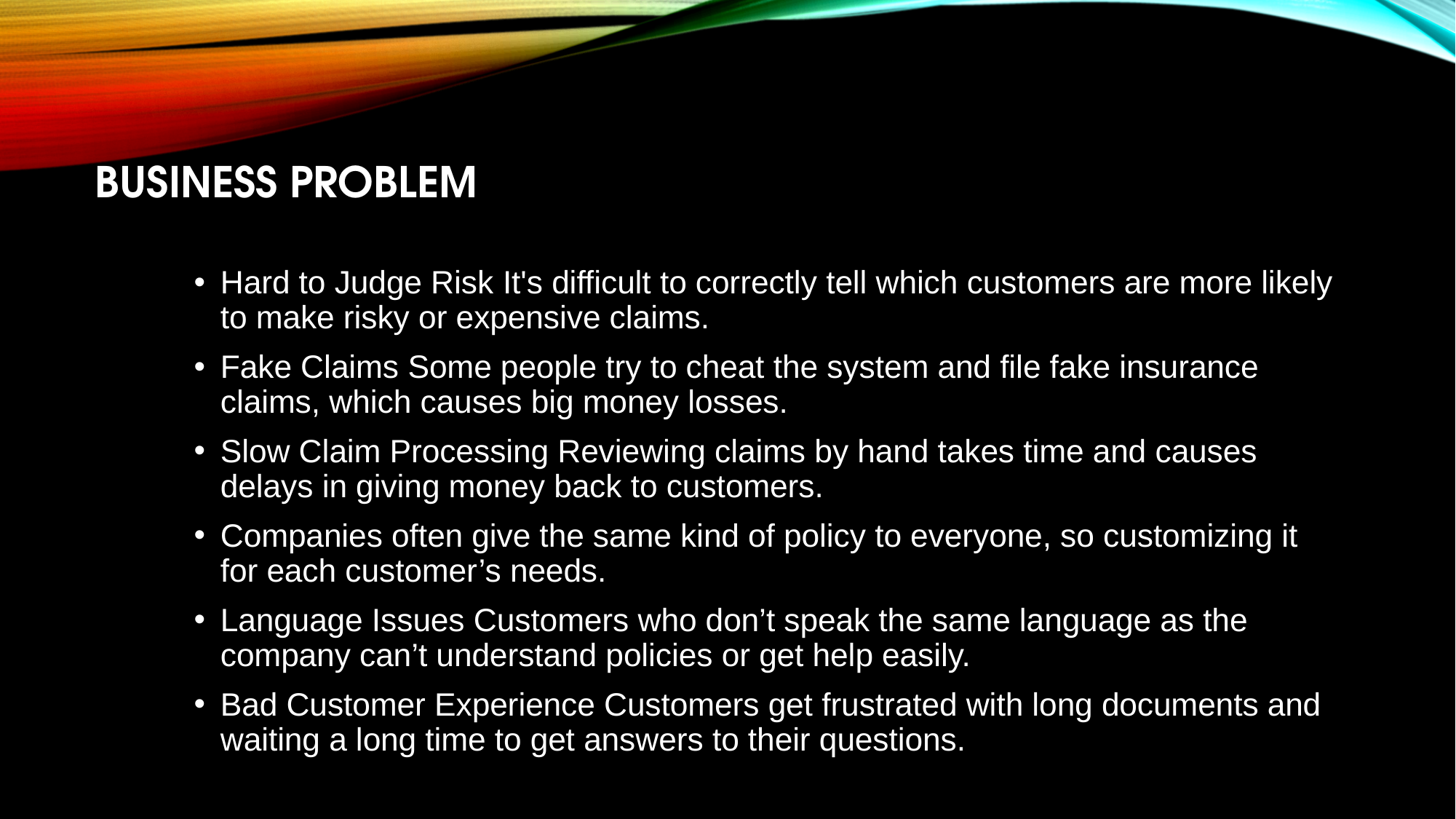

# Business problem
Hard to Judge Risk It's difficult to correctly tell which customers are more likely to make risky or expensive claims.
Fake Claims Some people try to cheat the system and file fake insurance claims, which causes big money losses.
Slow Claim Processing Reviewing claims by hand takes time and causes delays in giving money back to customers.
Companies often give the same kind of policy to everyone, so customizing it for each customer’s needs.
Language Issues Customers who don’t speak the same language as the company can’t understand policies or get help easily.
Bad Customer Experience Customers get frustrated with long documents and waiting a long time to get answers to their questions.